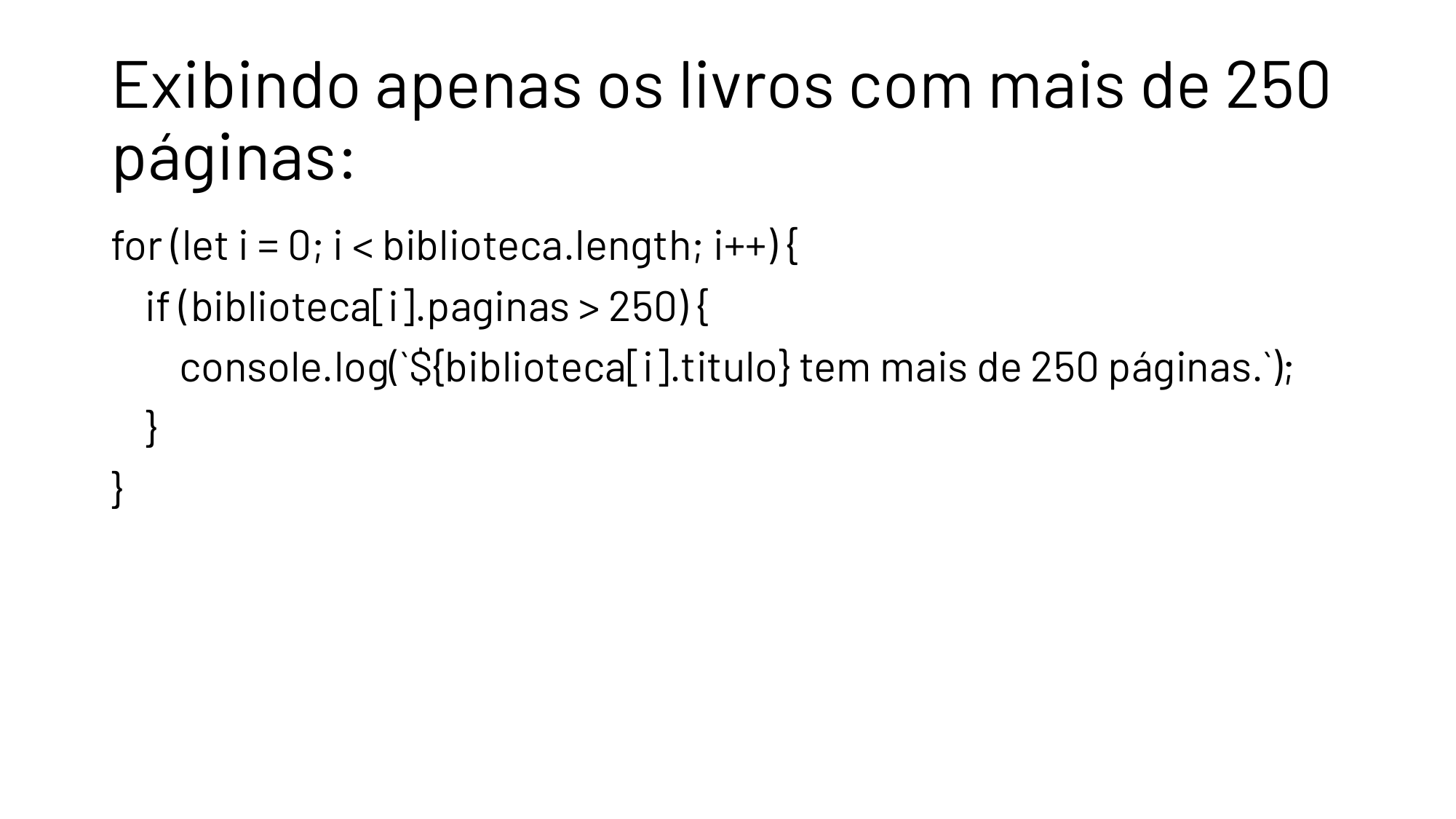

# Exibindo apenas os livros com mais de 250 páginas:
for (let i = 0; i < biblioteca.length; i++) {
    if (biblioteca[i].paginas > 250) {
        console.log(`${biblioteca[i].titulo} tem mais de 250 páginas.`);
    }
}